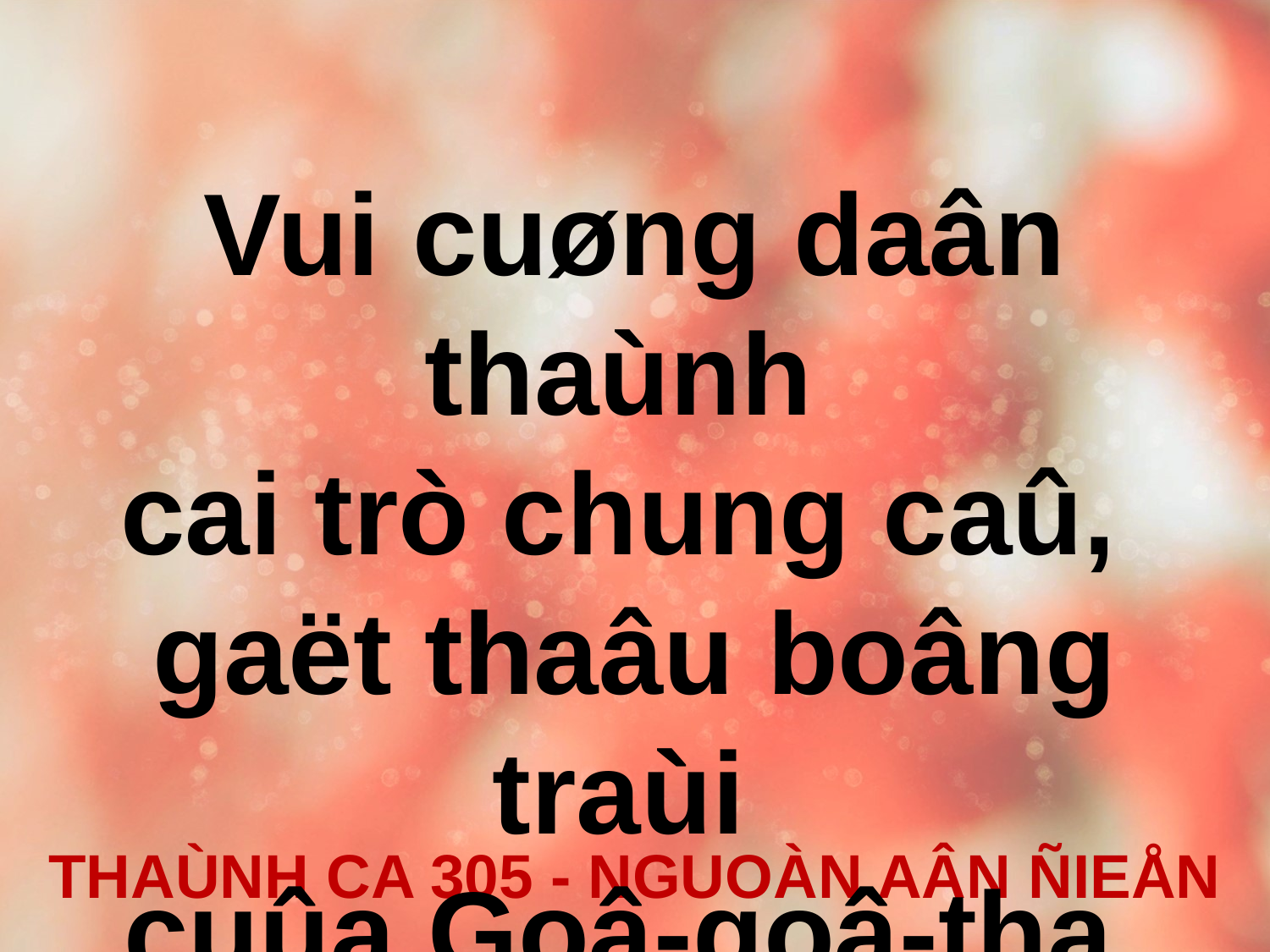

Vui cuøng daân thaùnh
cai trò chung caû,
gaët thaâu boâng traùi
cuûa Goâ-goâ-tha.
THAÙNH CA 305 - NGUOÀN AÂN ÑIEÅN